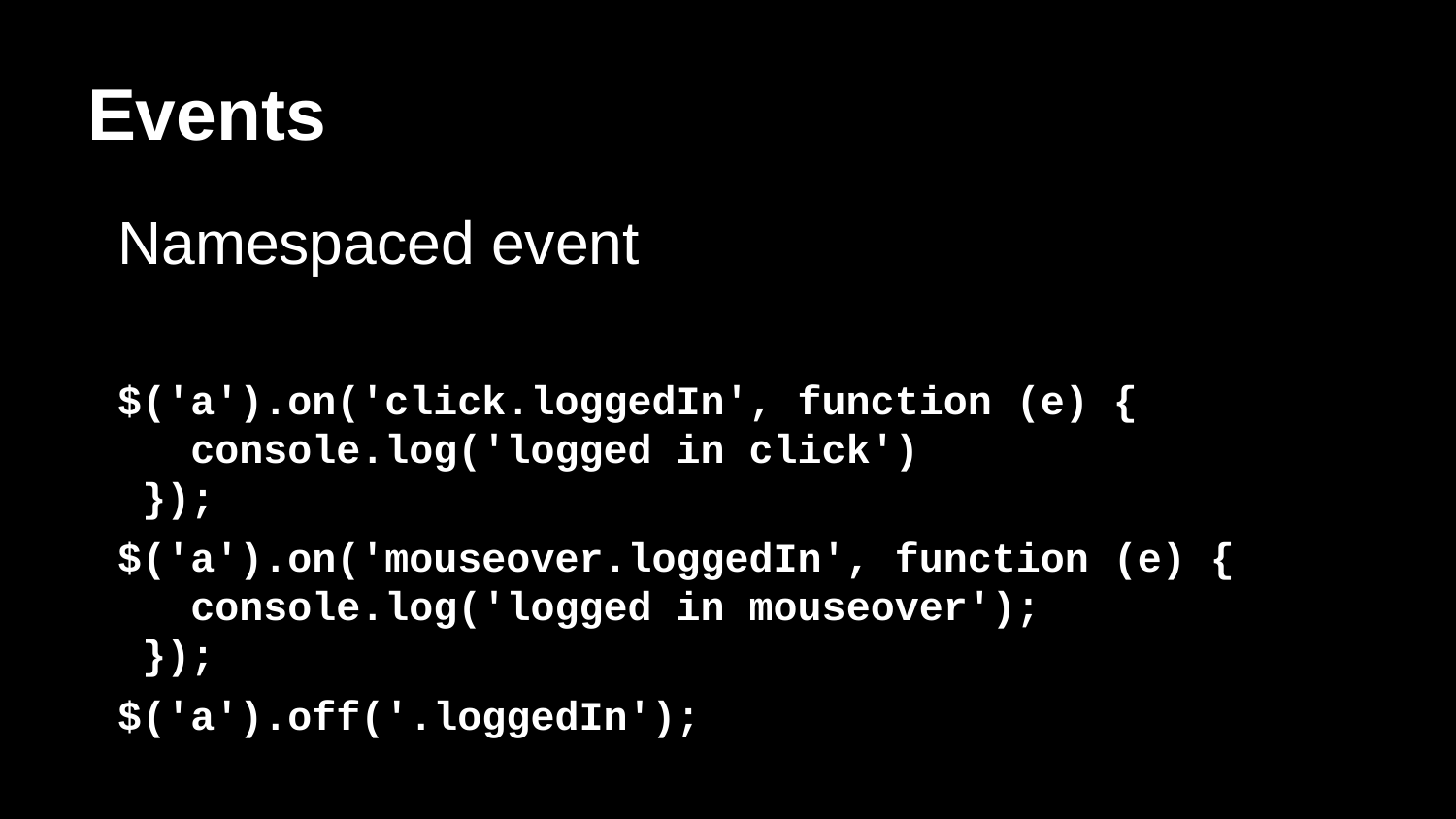

# Events
Namespaced event

$('a').on('click.loggedIn', function (e) {
  console.log('logged in click')
});
$('a').on('mouseover.loggedIn', function (e) {
  console.log('logged in mouseover');
});
$('a').off('.loggedIn');